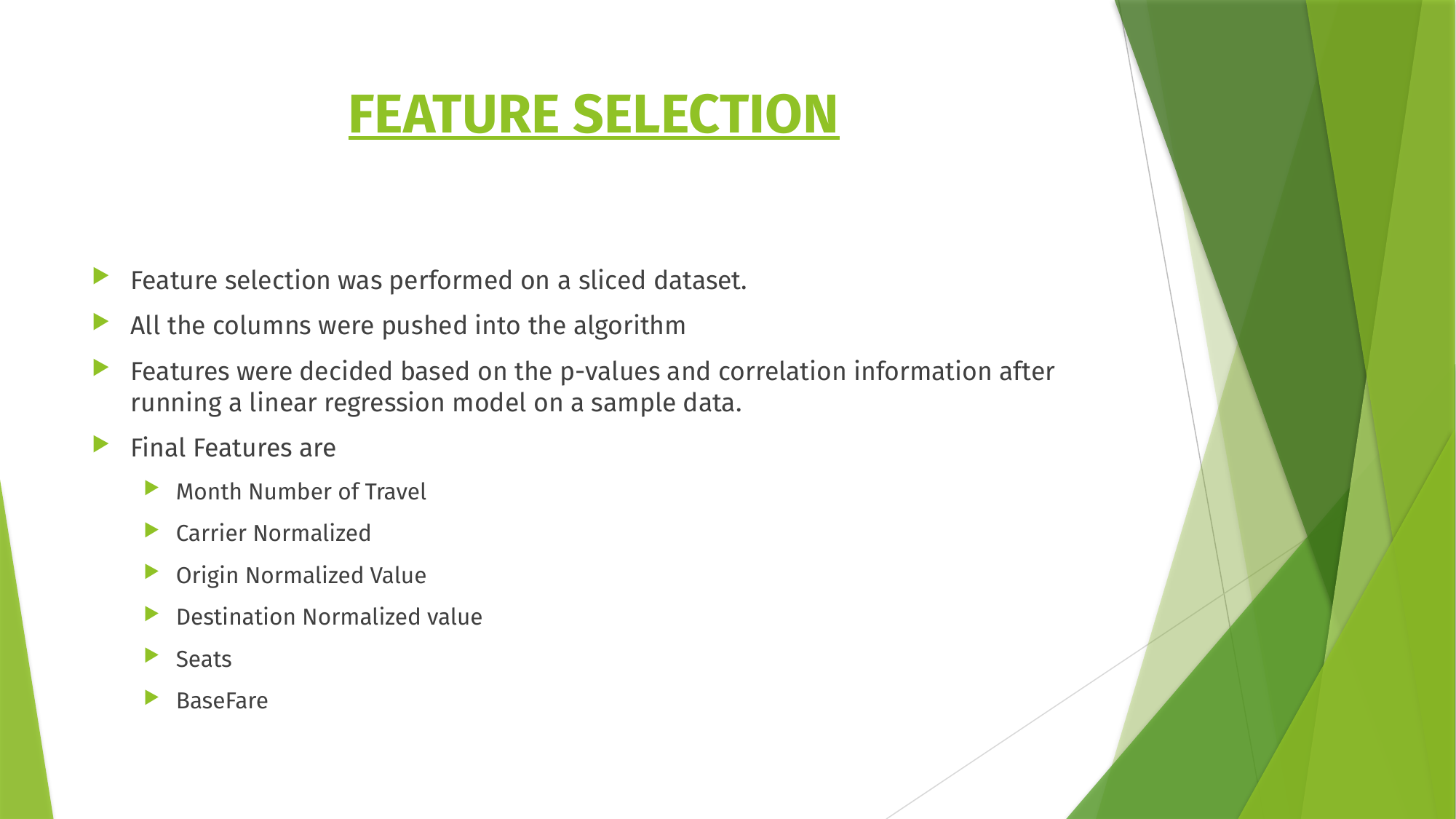

# FEATURE SELECTION
Feature selection was performed on a sliced dataset.
All the columns were pushed into the algorithm
Features were decided based on the p-values and correlation information after running a linear regression model on a sample data.
Final Features are
Month Number of Travel
Carrier Normalized
Origin Normalized Value
Destination Normalized value
Seats
BaseFare